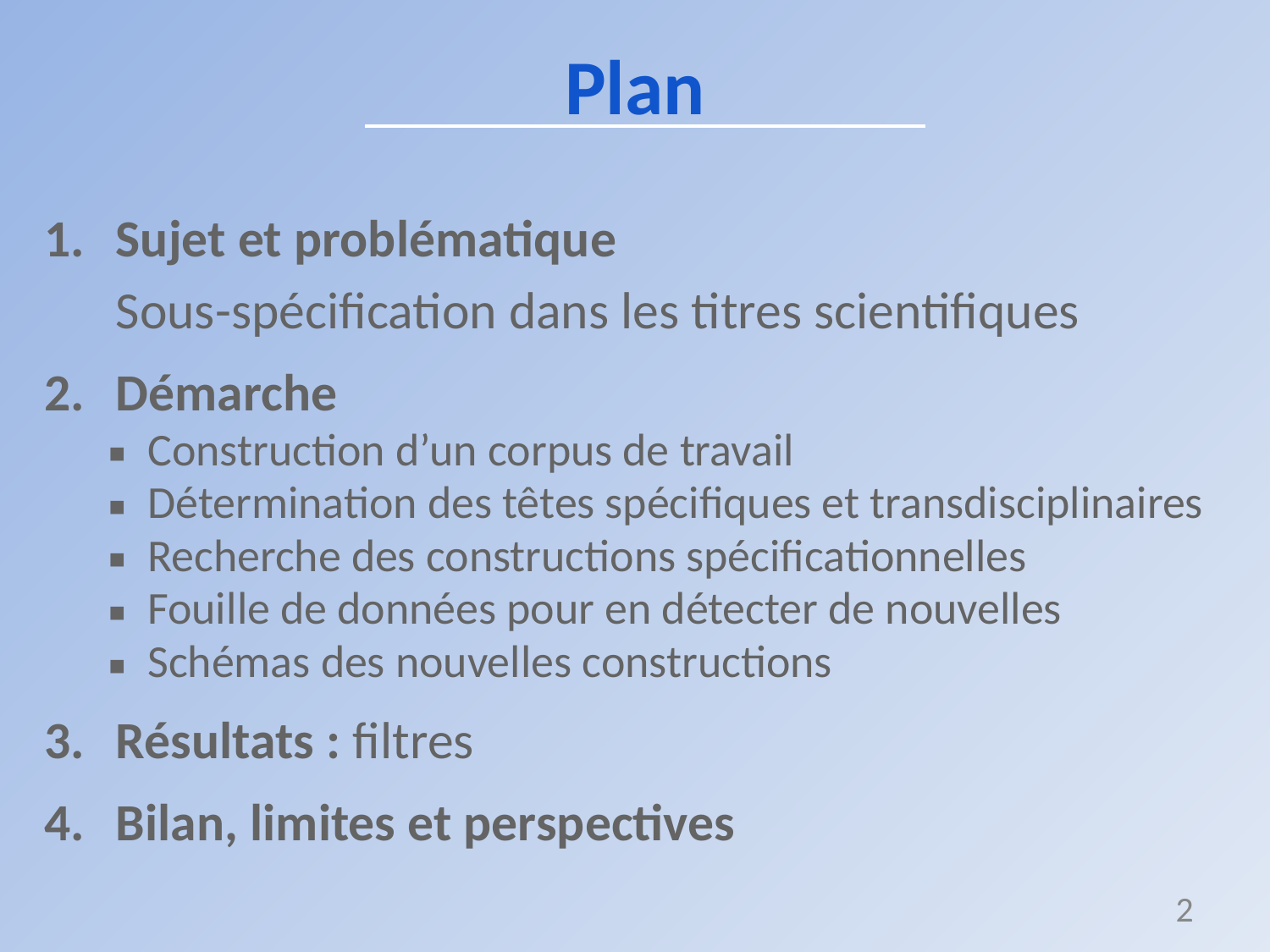

# Plan
Sujet et problématique
Sous-spécification dans les titres scientifiques
Démarche
Construction d’un corpus de travail
Détermination des têtes spécifiques et transdisciplinaires
Recherche des constructions spécificationnelles
Fouille de données pour en détecter de nouvelles
Schémas des nouvelles constructions
Résultats : filtres
Bilan, limites et perspectives
2